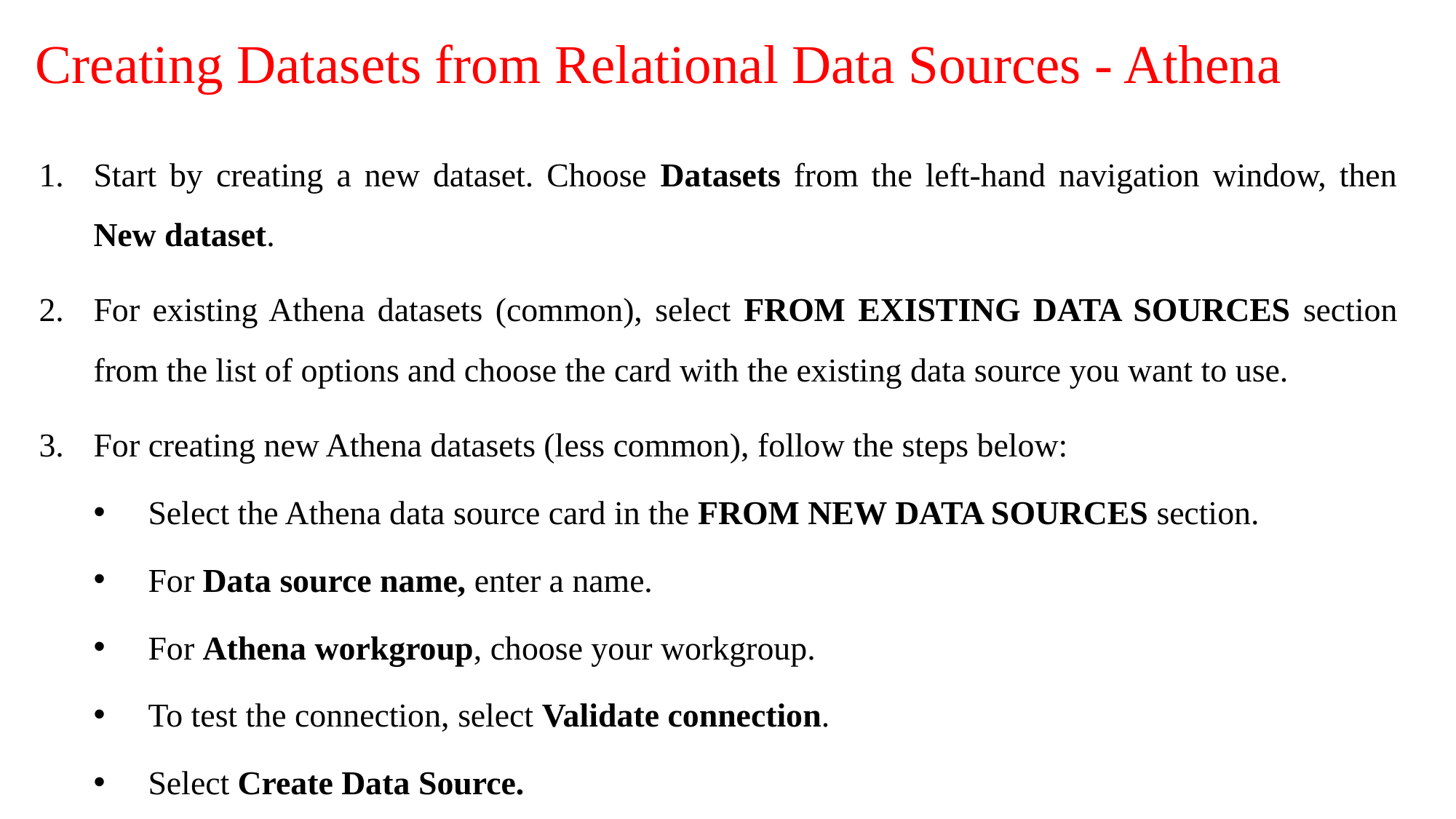

# Creating Datasets from Relational Data Sources - Athena
Start by creating a new dataset. Choose Datasets from the left-hand navigation window, then New dataset.
For existing Athena datasets (common), select FROM EXISTING DATA SOURCES section from the list of options and choose the card with the existing data source you want to use.
For creating new Athena datasets (less common), follow the steps below:
Select the Athena data source card in the FROM NEW DATA SOURCES section.
For Data source name, enter a name.
For Athena workgroup, choose your workgroup.
To test the connection, select Validate connection.
Select Create Data Source.